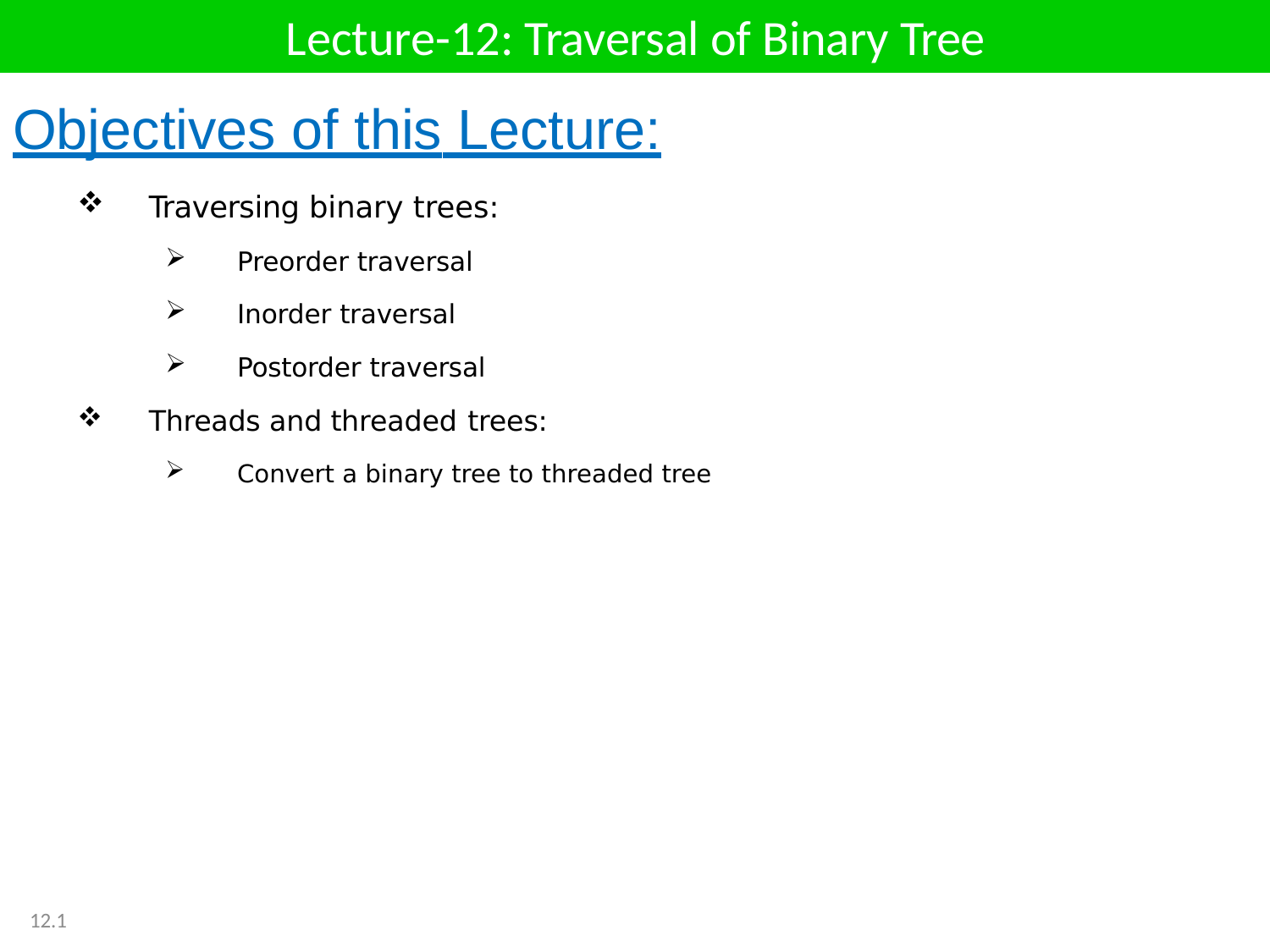

# Lecture-12: Traversal of Binary Tree
Objectives of this Lecture:
Traversing binary trees:
Preorder traversal
Inorder traversal
Postorder traversal
Threads and threaded trees:
Convert a binary tree to threaded tree
12.1